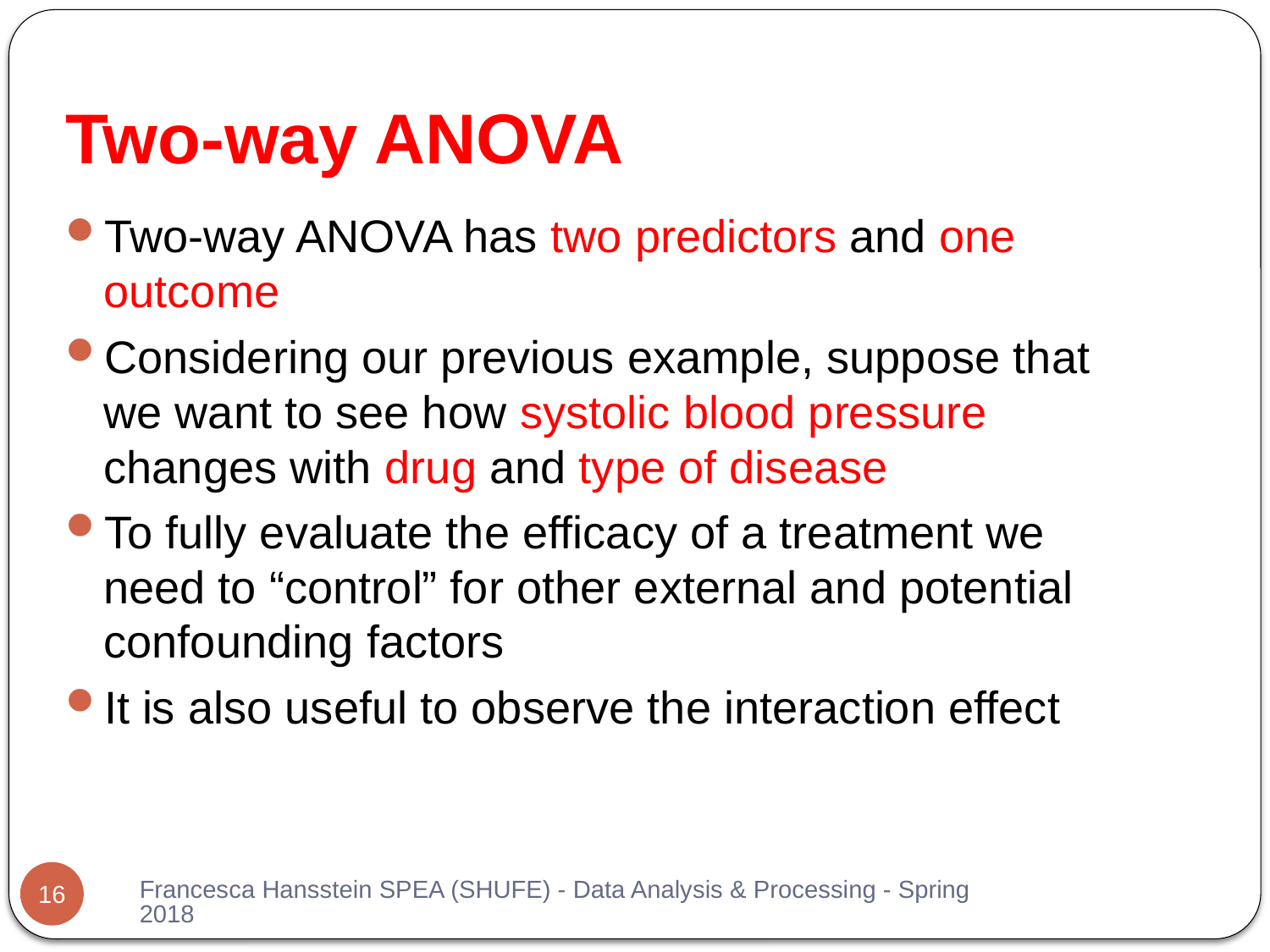

# Two-way ANOVA
Two-way ANOVA has two predictors and one outcome
Considering our previous example, suppose that we want to see how systolic blood pressure changes with drug and type of disease
To fully evaluate the efficacy of a treatment we need to “control” for other external and potential confounding factors
It is also useful to observe the interaction effect
Francesca Hansstein SPEA (SHUFE) - Data Analysis & Processing - Spring 2018
16